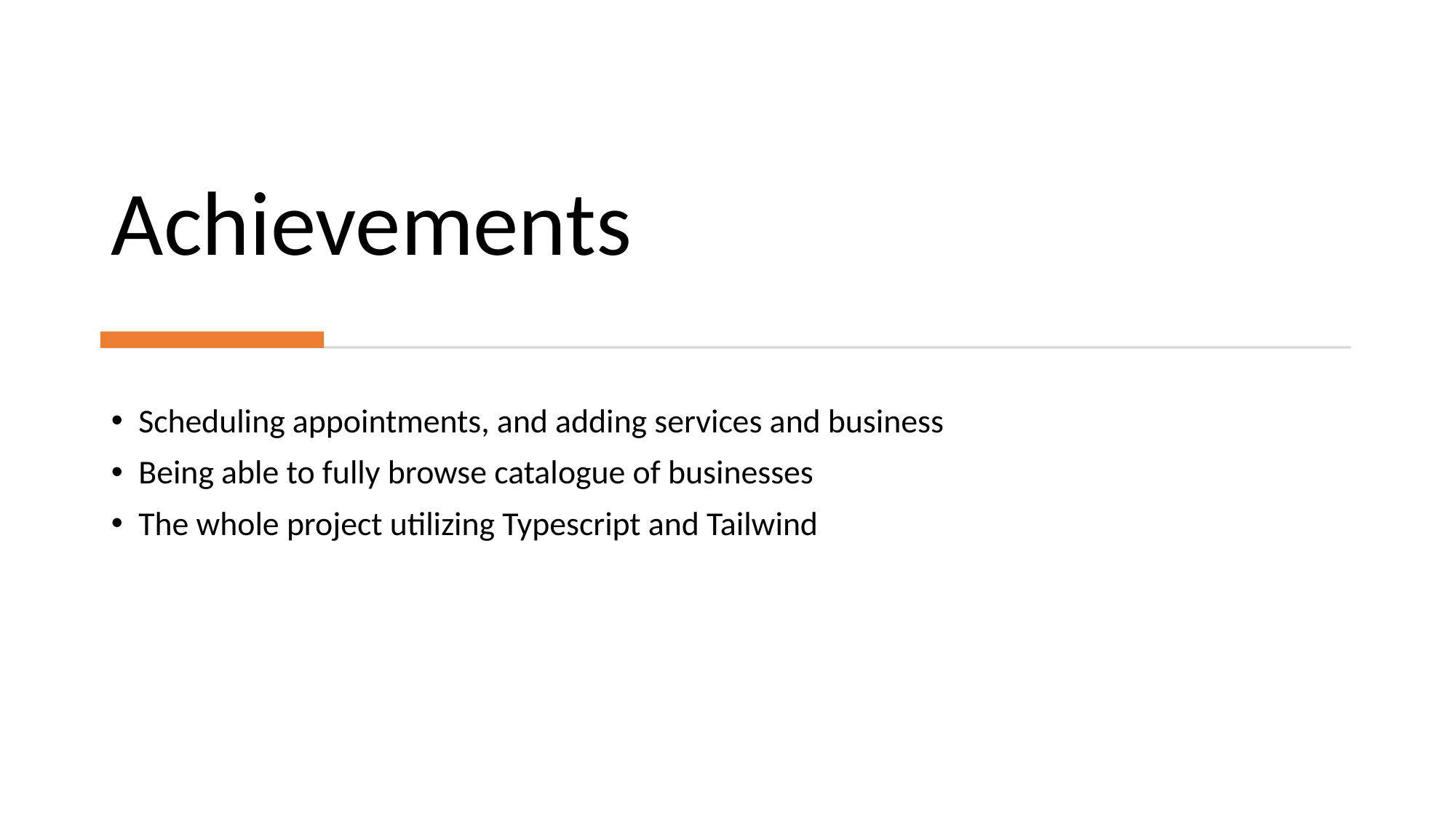

# Achievements

Scheduling appointments, and adding services and business
Being able to fully browse catalogue of businesses
The whole project utilizing Typescript and Tailwind